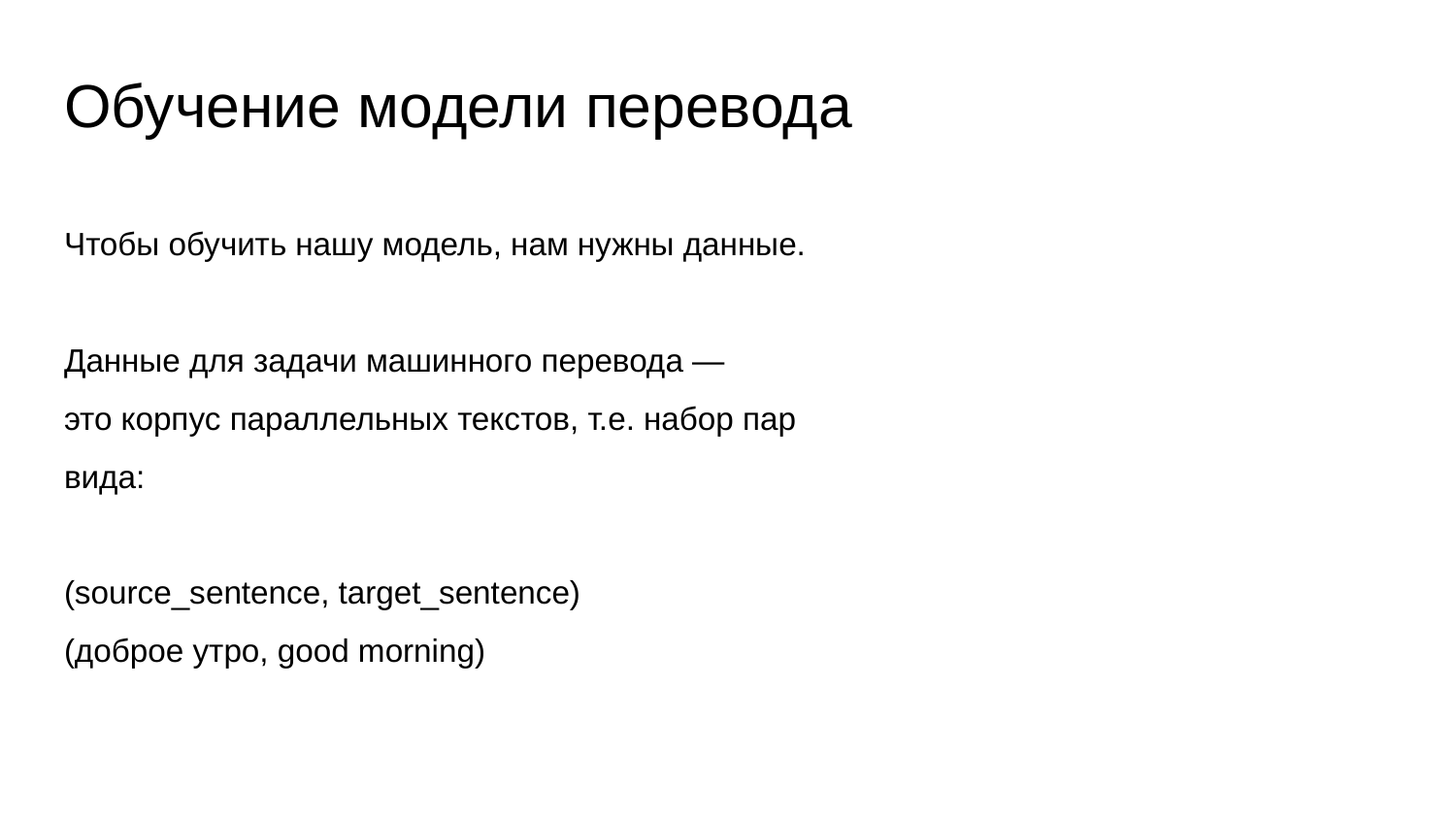

# Обучение модели перевода
Чтобы обучить нашу модель, нам нужны данные.

Данные для задачи машинного перевода —
это корпус параллельных текстов, т.е. набор пар вида:

(source_sentence, target_sentence)
(доброе утро, good morning)